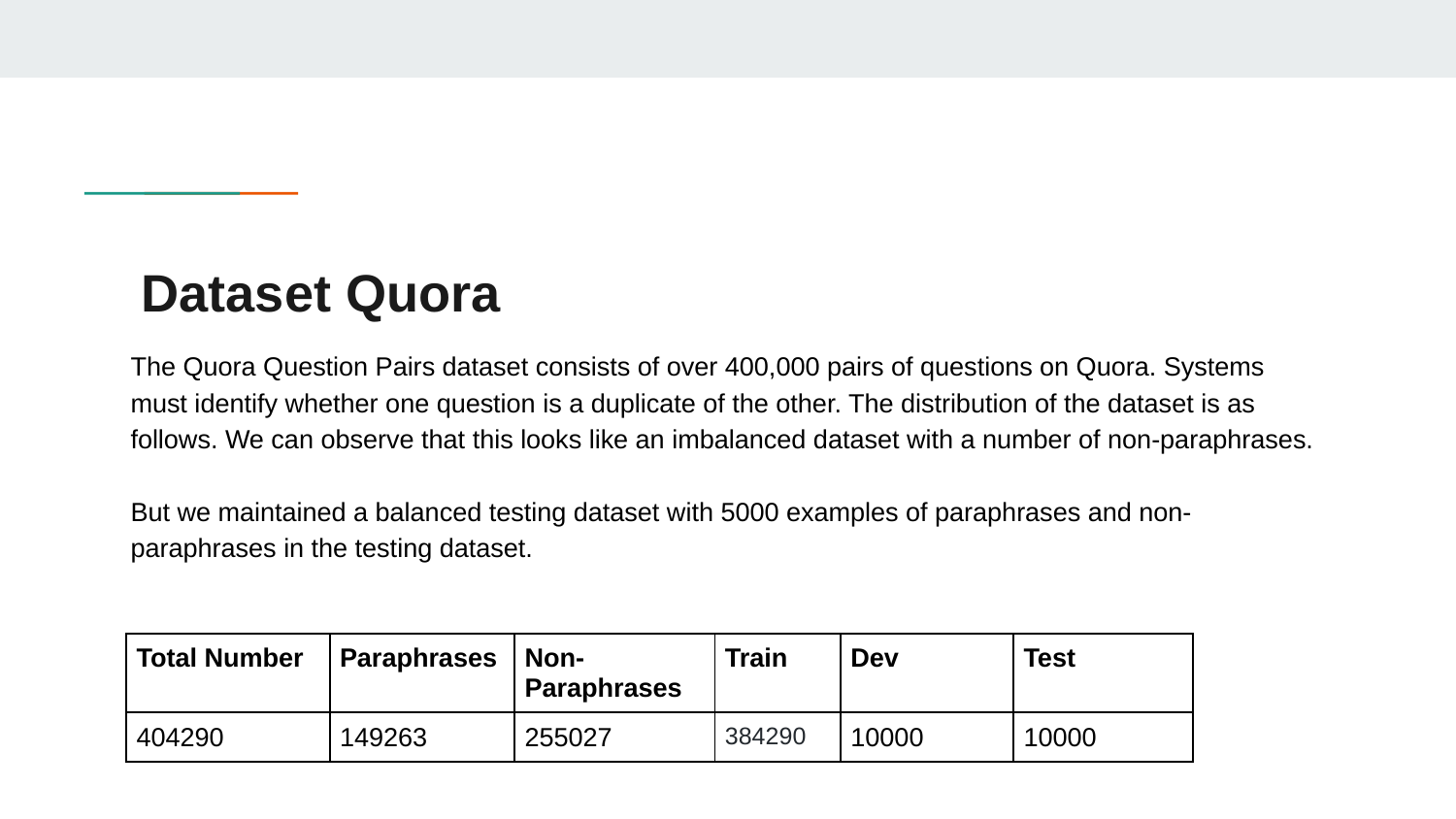

# Dataset Quora
The Quora Question Pairs dataset consists of over 400,000 pairs of questions on Quora. Systems must identify whether one question is a duplicate of the other. The distribution of the dataset is as follows. We can observe that this looks like an imbalanced dataset with a number of non-paraphrases.

But we maintained a balanced testing dataset with 5000 examples of paraphrases and non-paraphrases in the testing dataset.

| Total Number | Paraphrases | Non-Paraphrases | Train | Dev | Test |
| --- | --- | --- | --- | --- | --- |
| 404290 | 149263 | 255027 | 384290 | 10000 | 10000 |